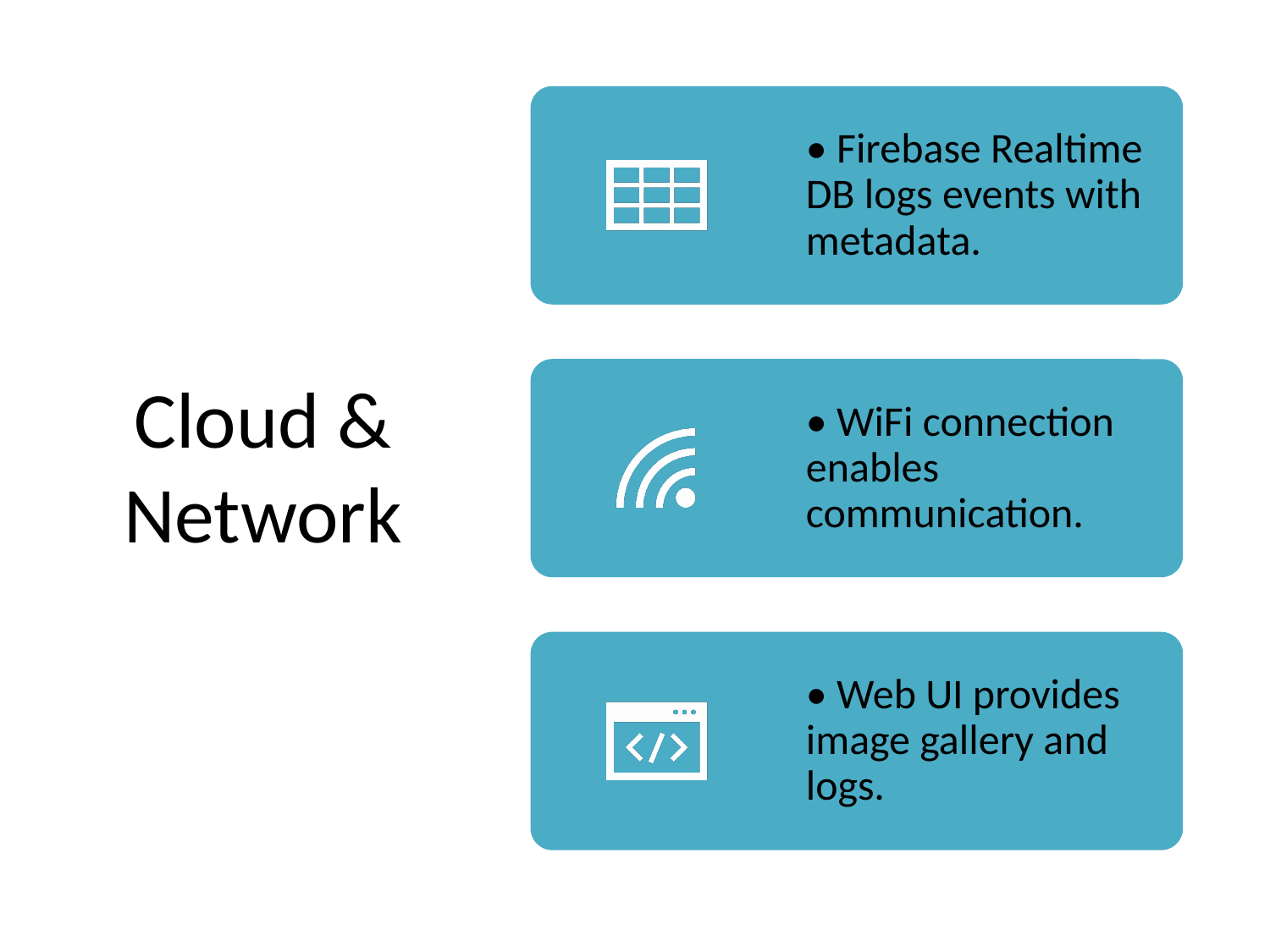

# Cloud & Network
• Firebase Realtime DB logs events with metadata.
• WiFi connection enables communication.
• Web UI provides image gallery and logs.